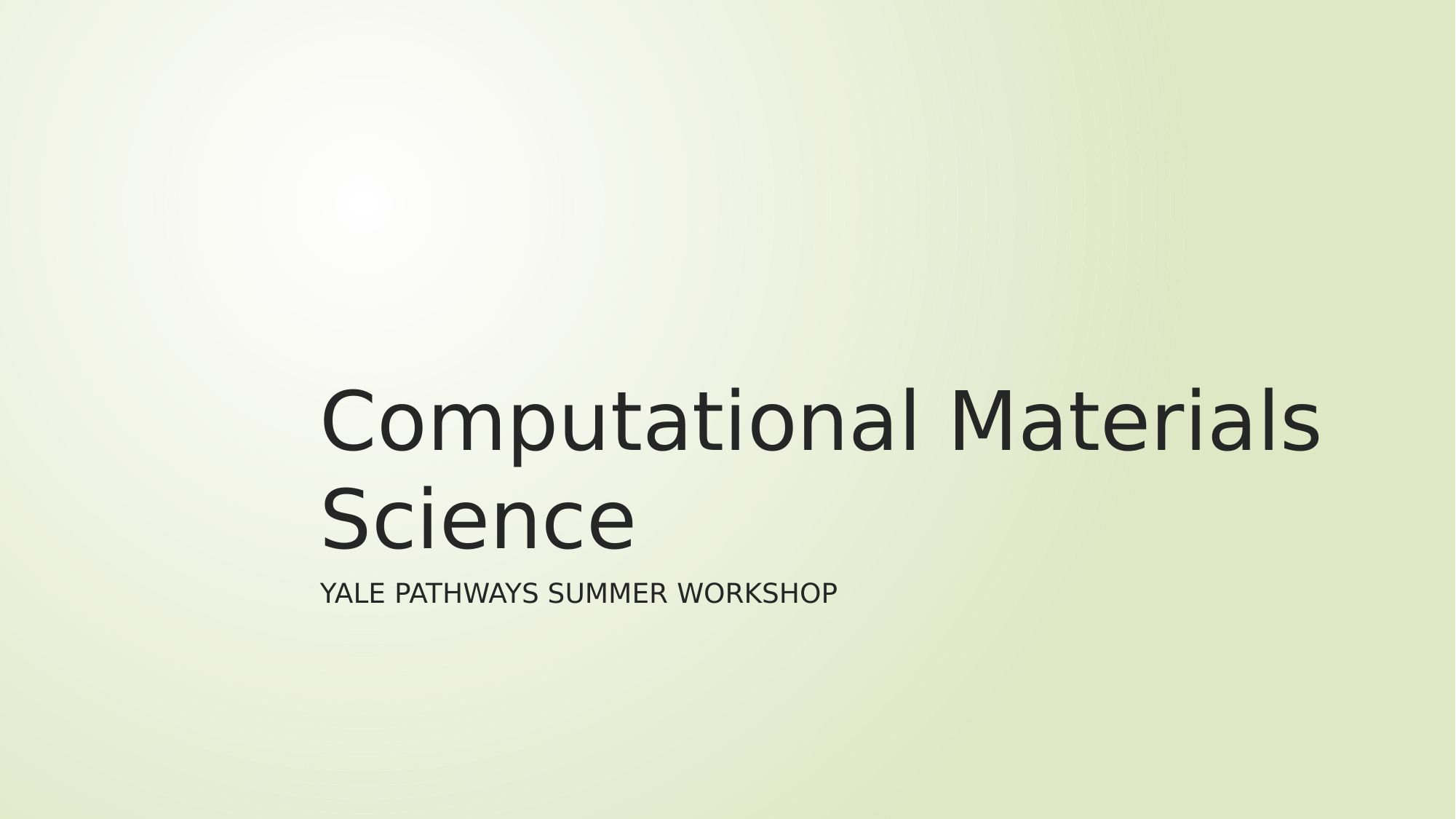

# Computational Materials Science
YALE PATHWAYS SUMMER WORKSHOP